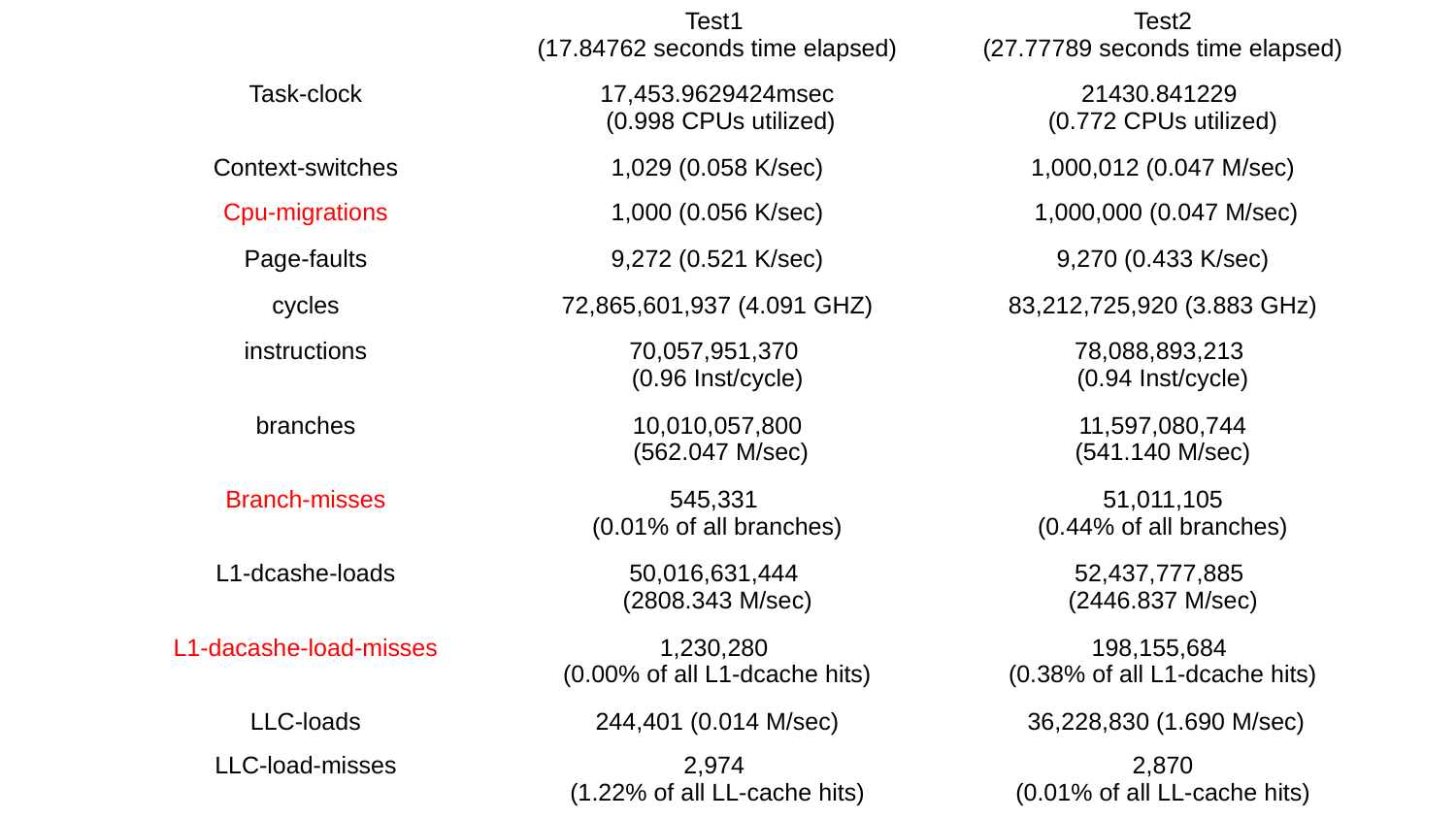

|  | Test1 (17.84762 seconds time elapsed) | Test2 (27.77789 seconds time elapsed) |
| --- | --- | --- |
| Task-clock | 17,453.9629424msec (0.998 CPUs utilized) | 21430.841229 (0.772 CPUs utilized) |
| Context-switches | 1,029 (0.058 K/sec) | 1,000,012 (0.047 M/sec) |
| Cpu-migrations | 1,000 (0.056 K/sec) | 1,000,000 (0.047 M/sec) |
| Page-faults | 9,272 (0.521 K/sec) | 9,270 (0.433 K/sec) |
| cycles | 72,865,601,937 (4.091 GHZ) | 83,212,725,920 (3.883 GHz) |
| instructions | 70,057,951,370 (0.96 Inst/cycle) | 78,088,893,213 (0.94 Inst/cycle) |
| branches | 10,010,057,800 (562.047 M/sec) | 11,597,080,744 (541.140 M/sec) |
| Branch-misses | 545,331 (0.01% of all branches) | 51,011,105 (0.44% of all branches) |
| L1-dcashe-loads | 50,016,631,444 (2808.343 M/sec) | 52,437,777,885 (2446.837 M/sec) |
| L1-dacashe-load-misses | 1,230,280 (0.00% of all L1-dcache hits) | 198,155,684 (0.38% of all L1-dcache hits) |
| LLC-loads | 244,401 (0.014 M/sec) | 36,228,830 (1.690 M/sec) |
| LLC-load-misses | 2,974 (1.22% of all LL-cache hits) | 2,870 (0.01% of all LL-cache hits) |